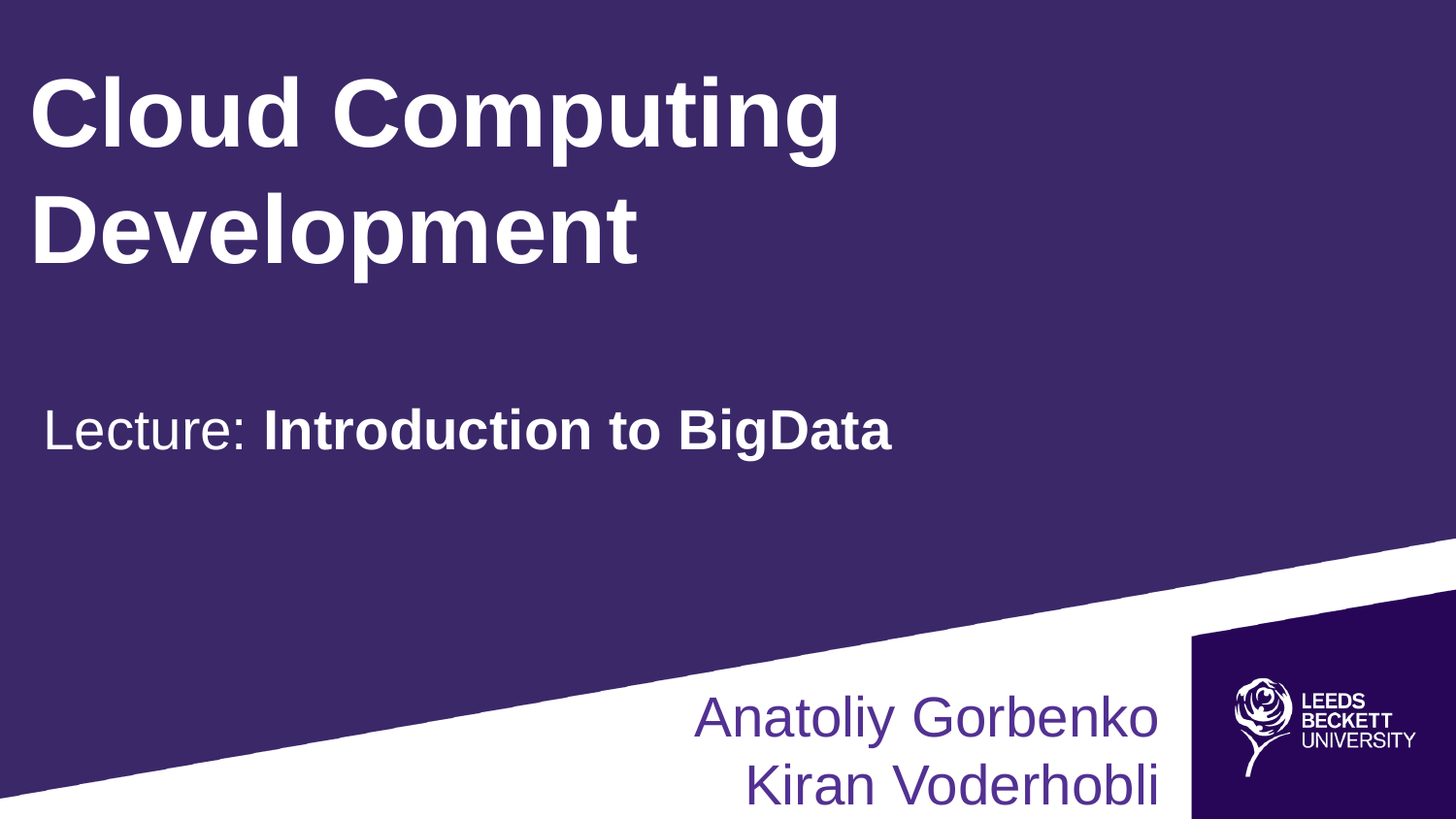

Cloud Computing Development
Lecture: Introduction to BigData

Anatoliy Gorbenko
Kiran Voderhobli